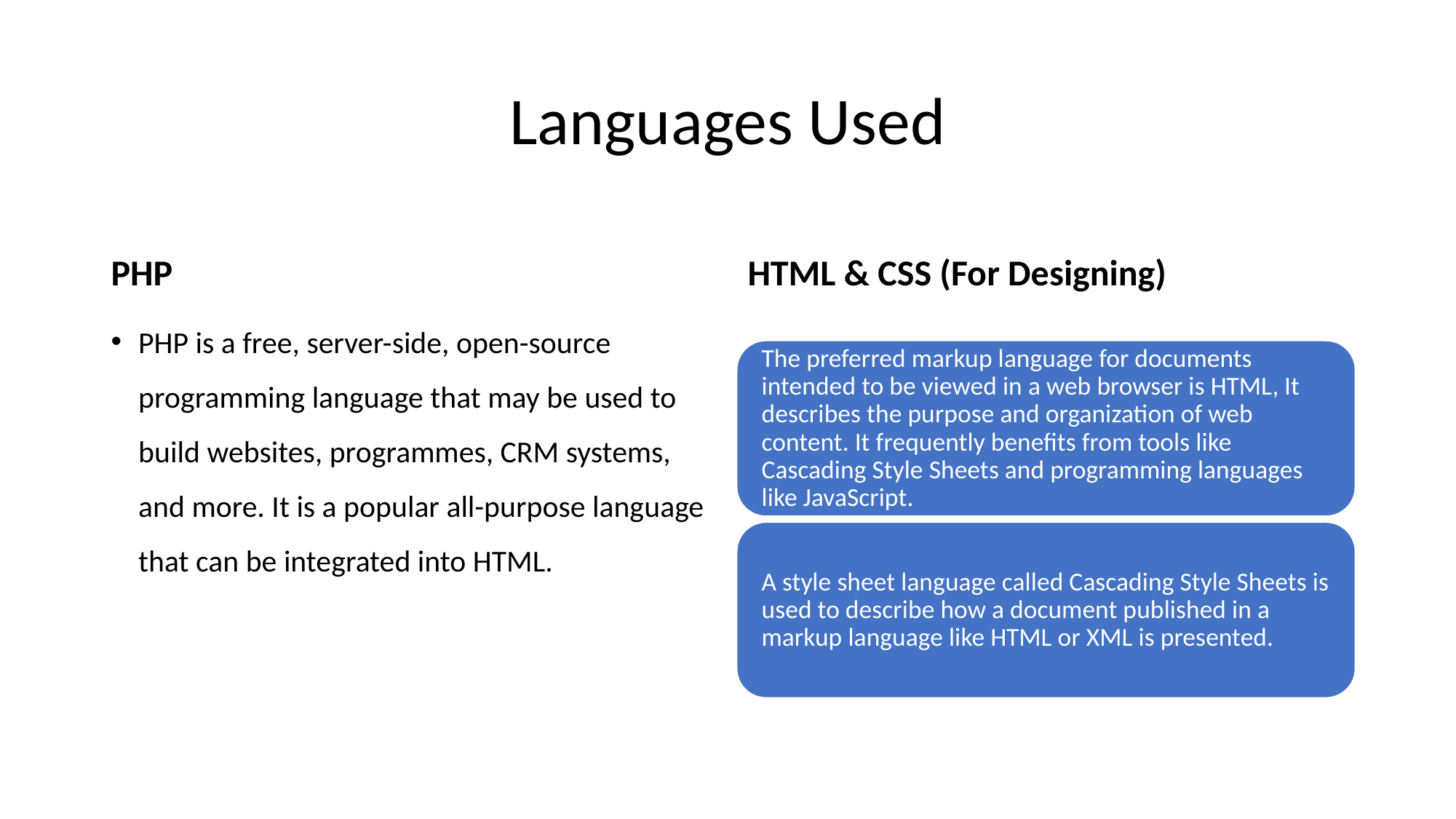

# Languages Used
PHP
HTML & CSS (For Designing)
PHP is a free, server-side, open-source programming language that may be used to build websites, programmes, CRM systems, and more. It is a popular all-purpose language that can be integrated into HTML.
The preferred markup language for documents intended to be viewed in a web browser is HTML, It describes the purpose and organization of web content. It frequently benefits from tools like Cascading Style Sheets and programming languages like JavaScript.
A style sheet language called Cascading Style Sheets is used to describe how a document published in a markup language like HTML or XML is presented.